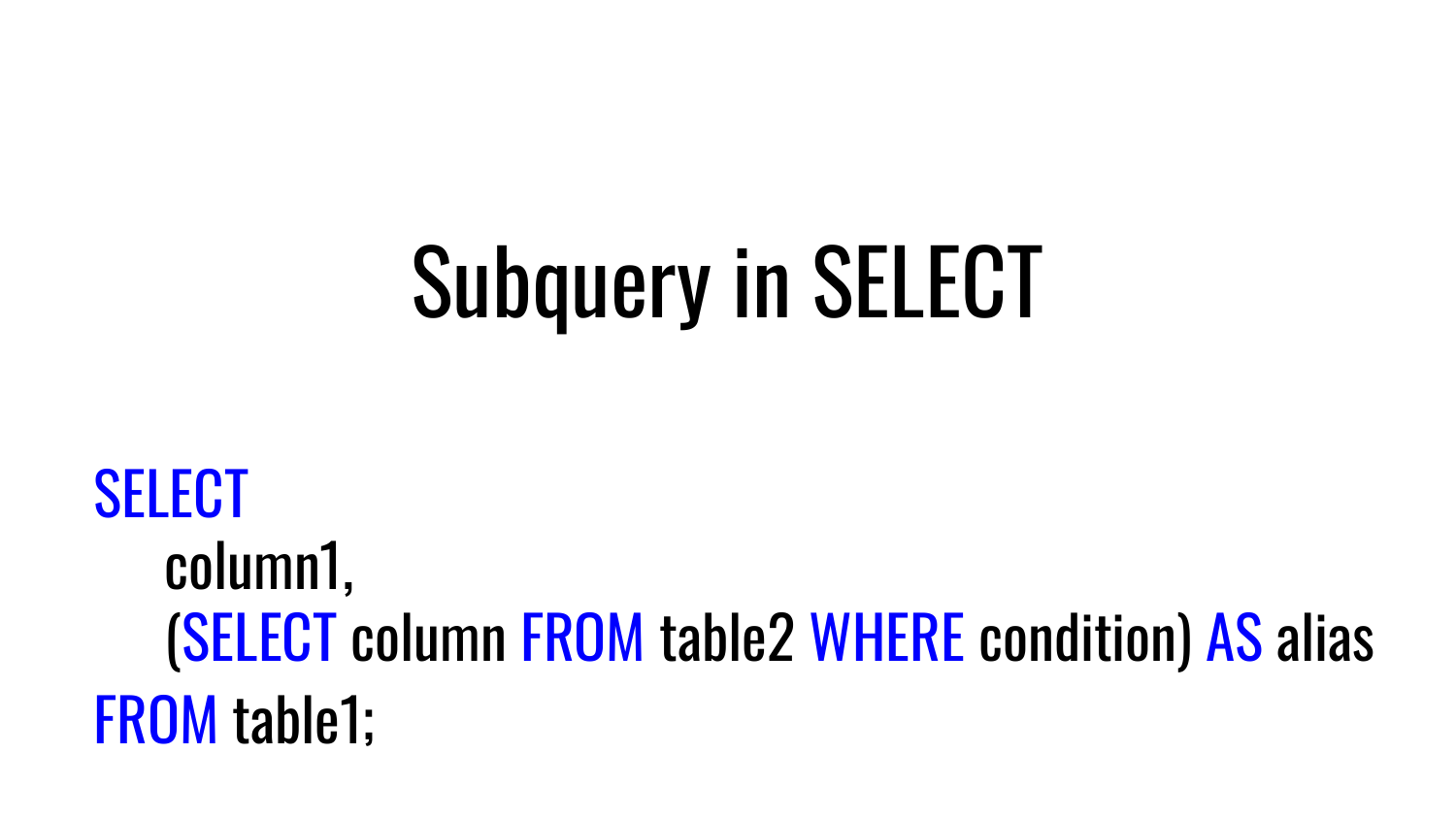

# Subquery in SELECT
SELECT
column1,
(SELECT column FROM table2 WHERE condition) AS alias
FROM table1;